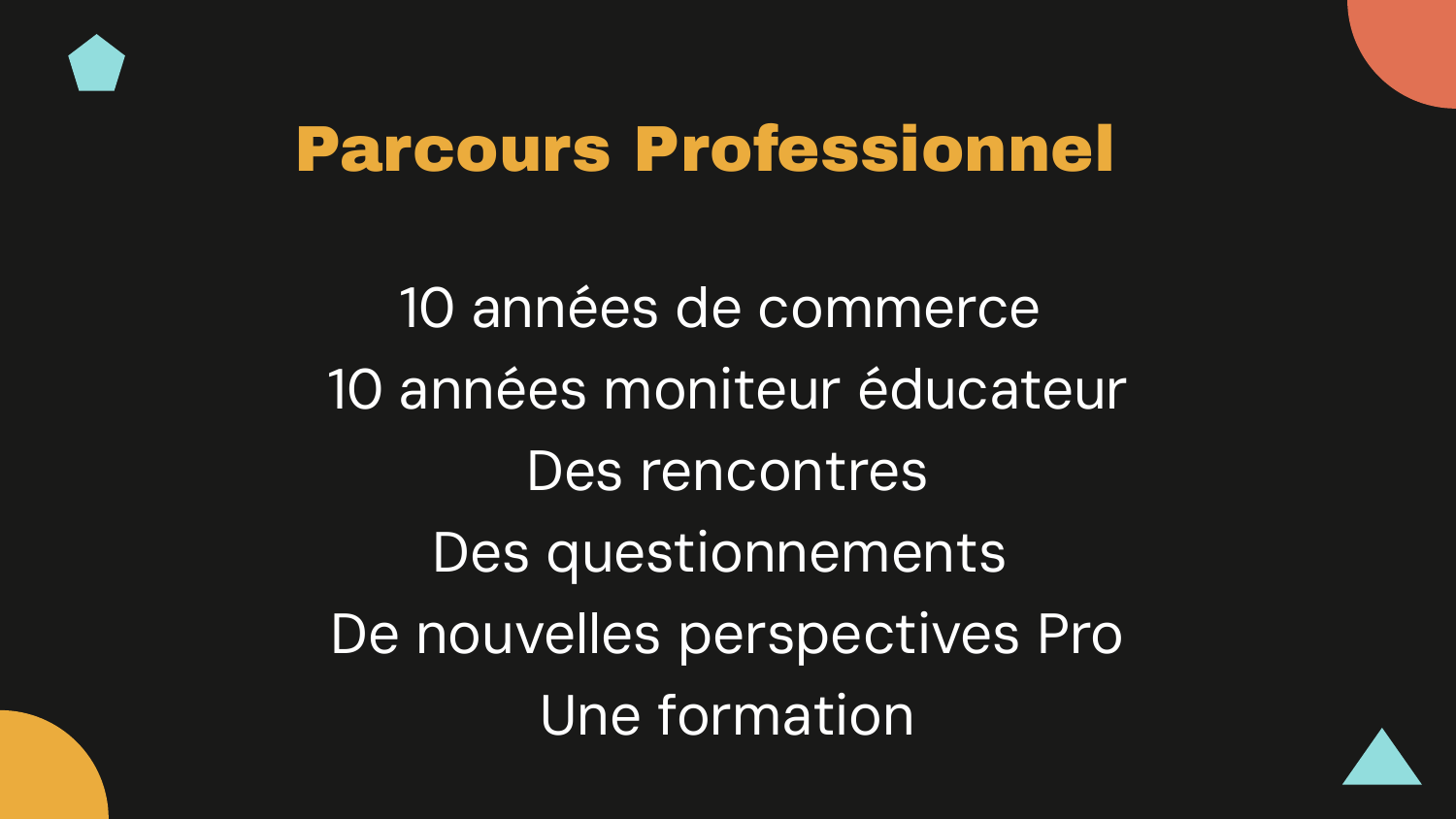

Parcours Professionnel

10 années de commerce
10 années moniteur éducateur
Des rencontres
Des questionnements
De nouvelles perspectives Pro
Une formation